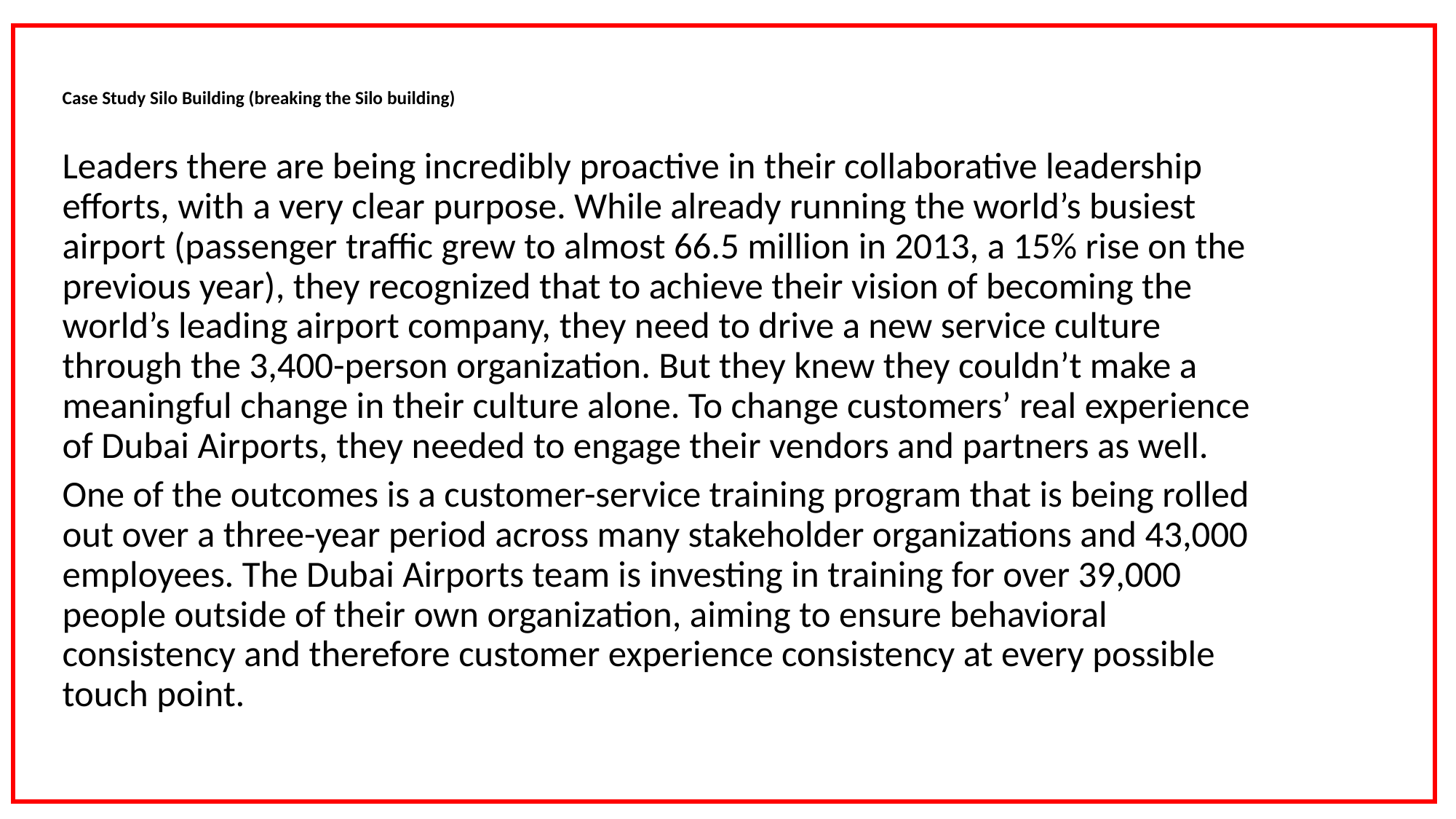

#
Case Study Silo Building (breaking the Silo building)

Leaders there are being incredibly proactive in their collaborative leadership efforts, with a very clear purpose. While already running the world’s busiest airport (passenger traffic grew to almost 66.5 million in 2013, a 15% rise on the previous year), they recognized that to achieve their vision of becoming the world’s leading airport company, they need to drive a new service culture through the 3,400-person organization. But they knew they couldn’t make a meaningful change in their culture alone. To change customers’ real experience of Dubai Airports, they needed to engage their vendors and partners as well.
One of the outcomes is a customer-service training program that is being rolled out over a three-year period across many stakeholder organizations and 43,000 employees. The Dubai Airports team is investing in training for over 39,000 people outside of their own organization, aiming to ensure behavioral consistency and therefore customer experience consistency at every possible touch point.